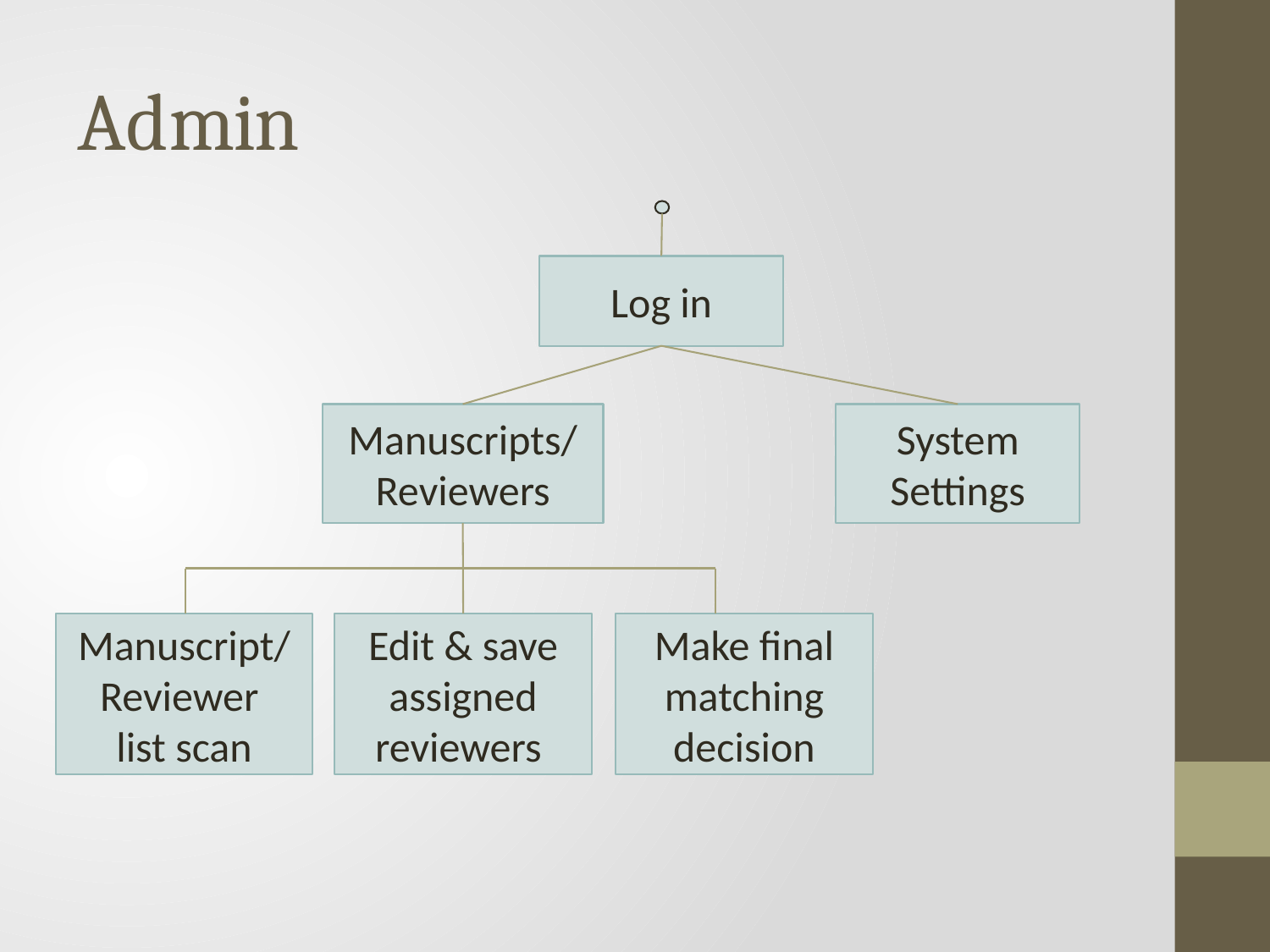

# Admin

Log in
Manuscripts/
Reviewers
System
Settings
Manuscript/Reviewer
list scan
Edit & save assigned reviewers
Make final matching decision